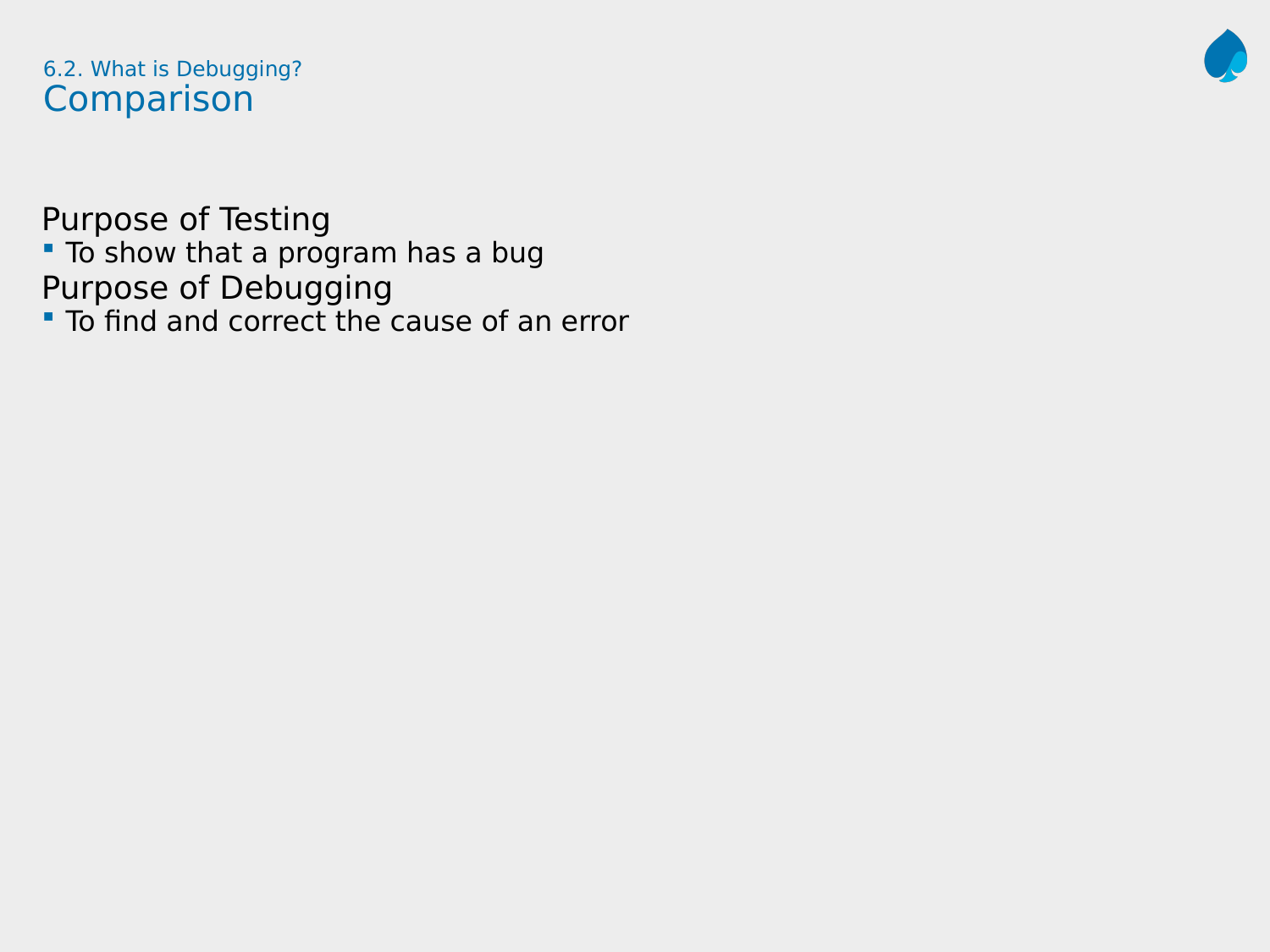

# 6.2. What is Debugging? Comparison
Purpose of Testing
To show that a program has a bug
Purpose of Debugging
To find and correct the cause of an error